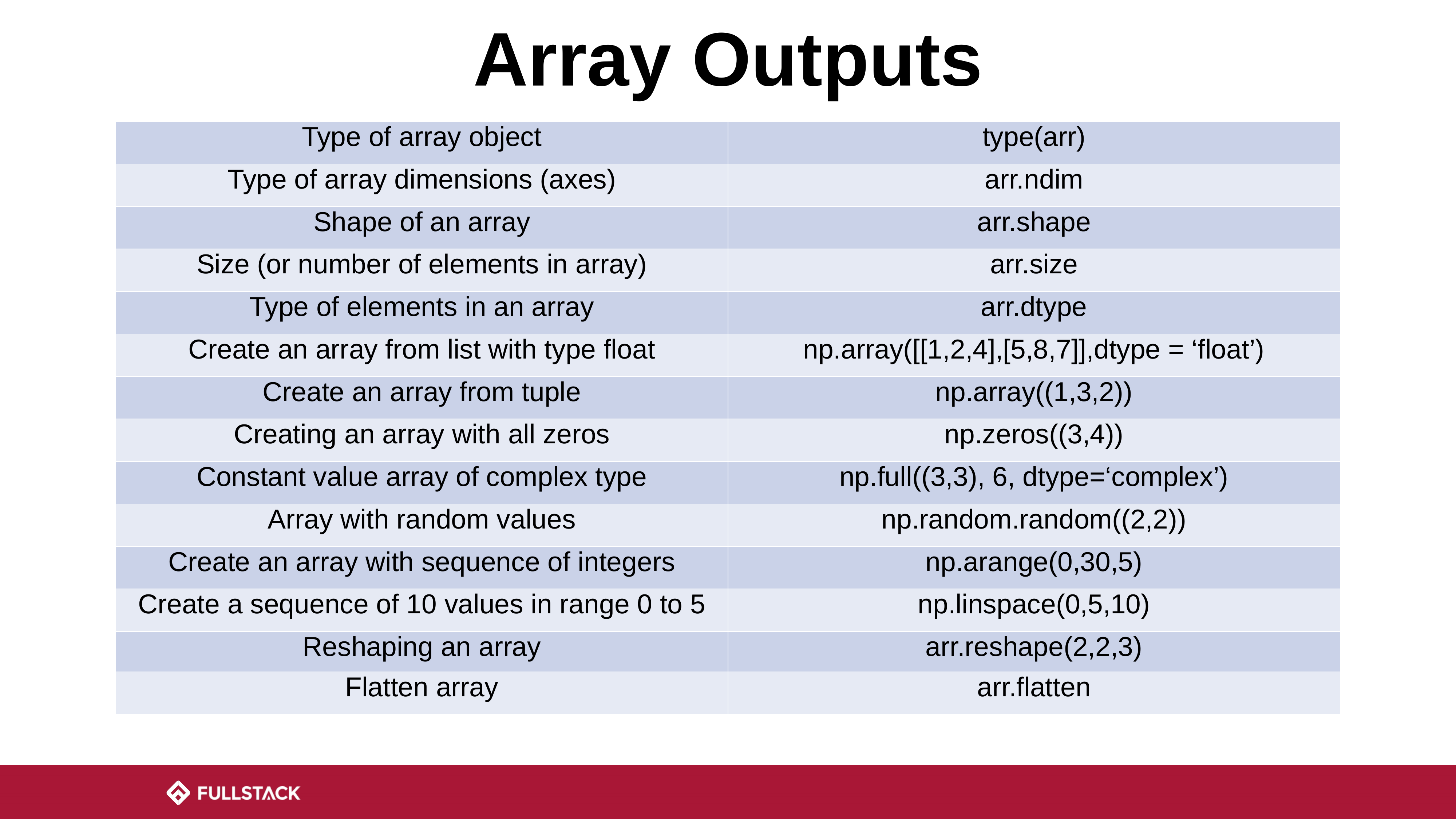

# Array Outputs
| Type of array object | type(arr) |
| --- | --- |
| Type of array dimensions (axes) | arr.ndim |
| Shape of an array | arr.shape |
| Size (or number of elements in array) | arr.size |
| Type of elements in an array | arr.dtype |
| Create an array from list with type float | np.array([[1,2,4],[5,8,7]],dtype = ‘float’) |
| Create an array from tuple | np.array((1,3,2)) |
| Creating an array with all zeros | np.zeros((3,4)) |
| Constant value array of complex type | np.full((3,3), 6, dtype=‘complex’) |
| Array with random values | np.random.random((2,2)) |
| Create an array with sequence of integers | np.arange(0,30,5) |
| Create a sequence of 10 values in range 0 to 5 | np.linspace(0,5,10) |
| Reshaping an array | arr.reshape(2,2,3) |
| Flatten array | arr.flatten |